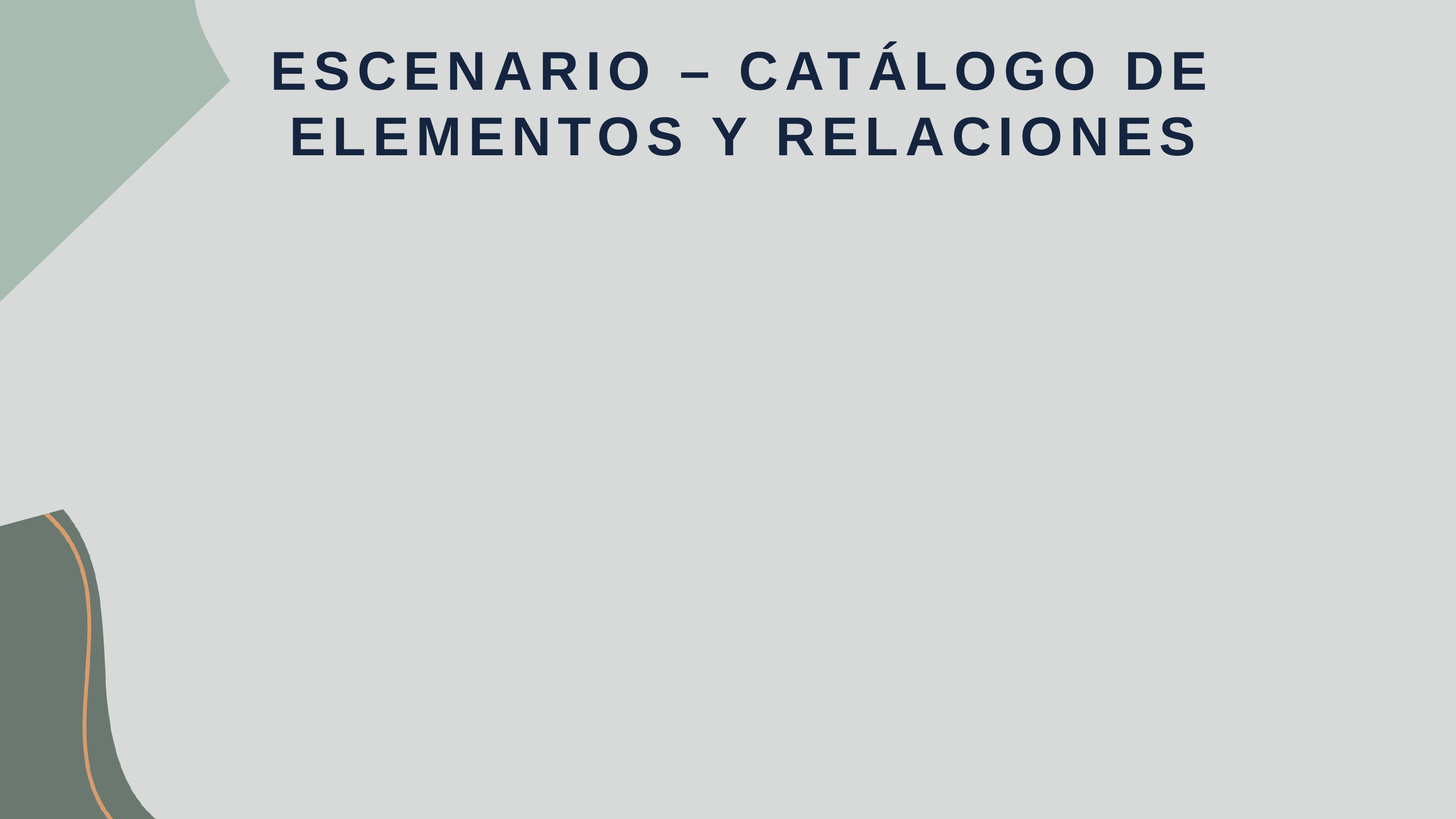

ESCENARIO – CATÁLOGO DE ELEMENTOS Y RELACIONES